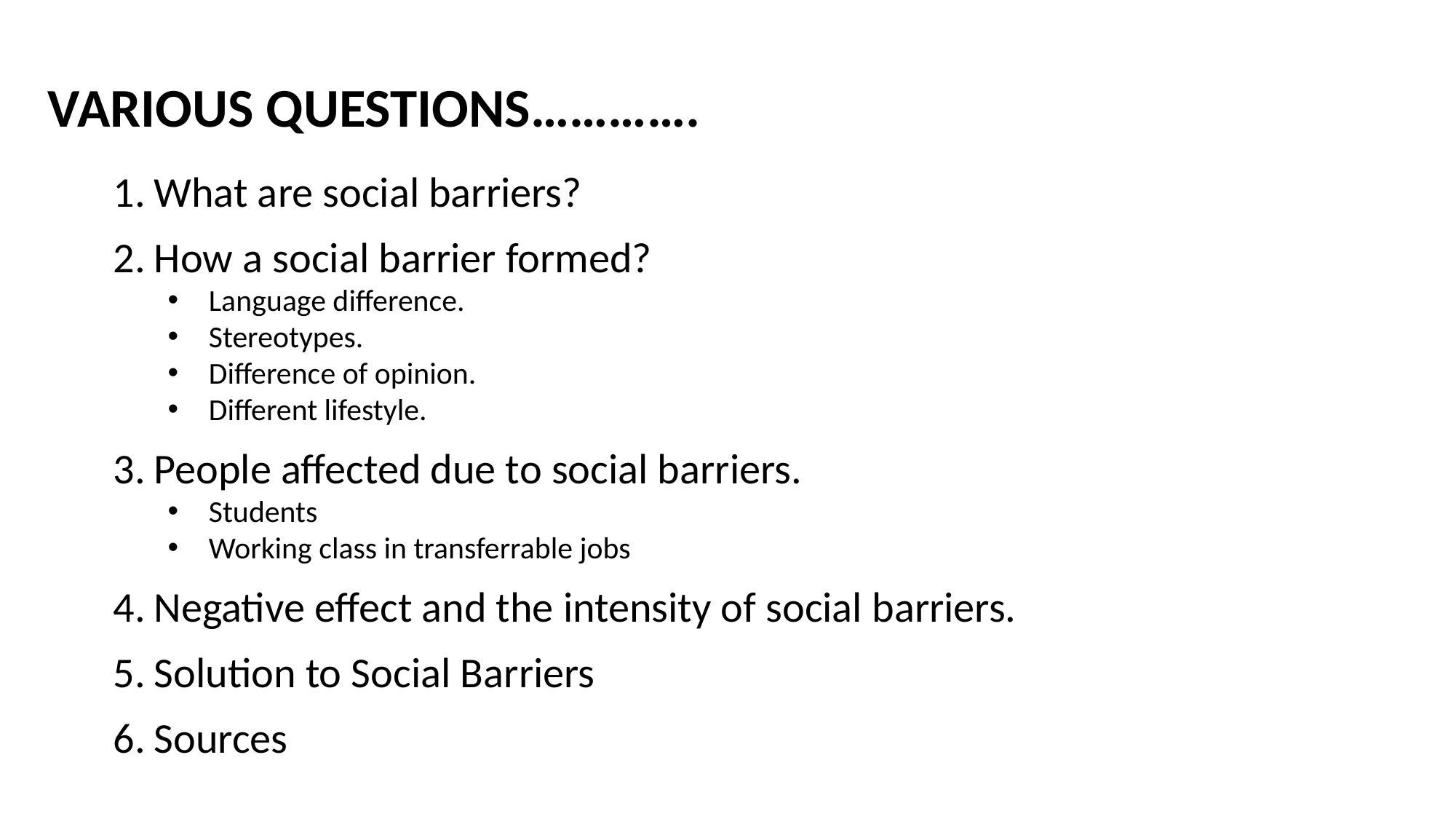

VARIOUS QUESTIONS………….

What are social barriers?

How a social barrier formed?
Language difference.
Stereotypes.
Difference of opinion.
Different lifestyle.

People affected due to social barriers.
Students
Working class in transferrable jobs

Negative effect and the intensity of social barriers.

Solution to Social Barriers

Sources